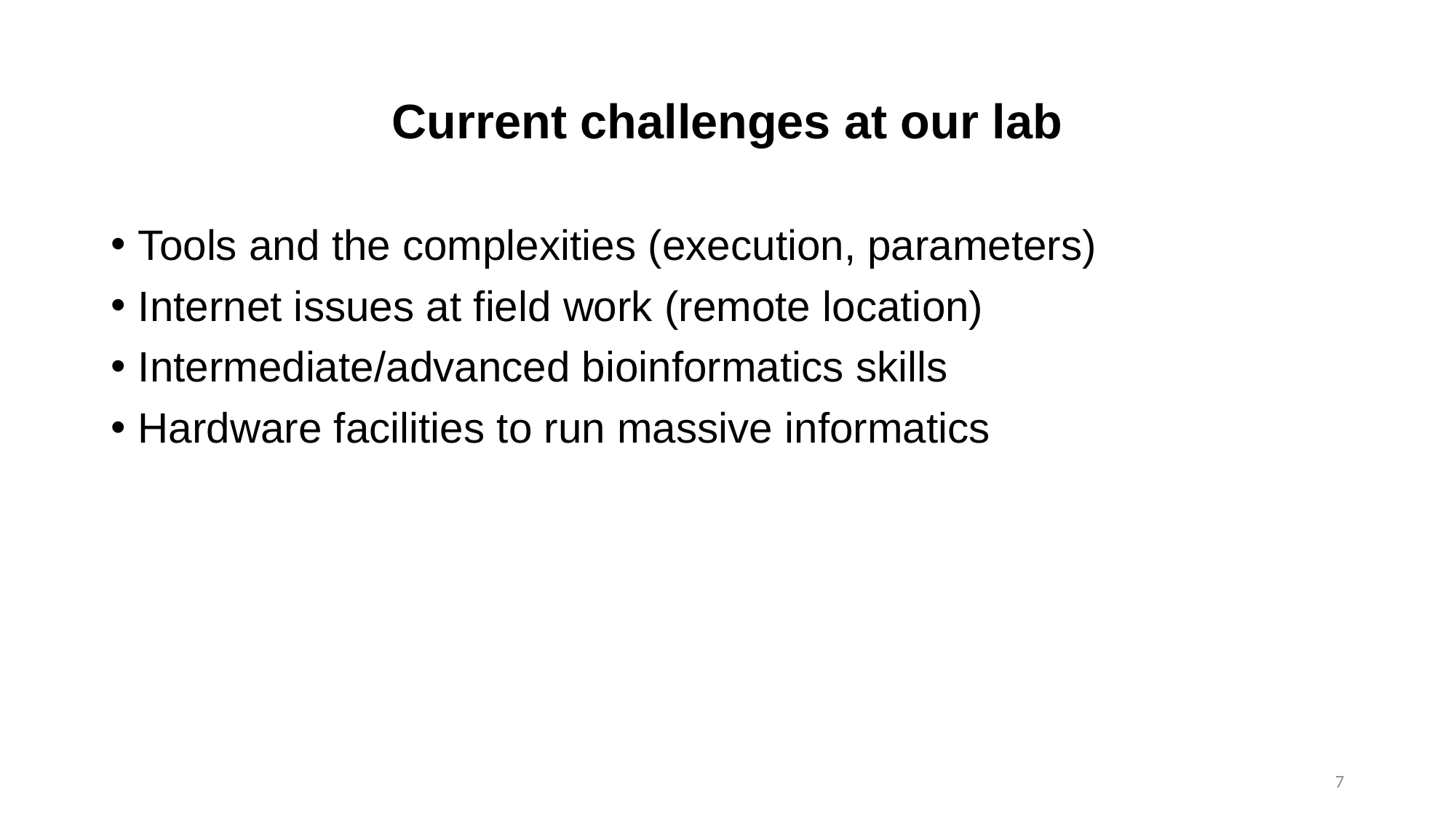

# Current challenges at our lab
Tools and the complexities (execution, parameters)
Internet issues at field work (remote location)
Intermediate/advanced bioinformatics skills
Hardware facilities to run massive informatics

7